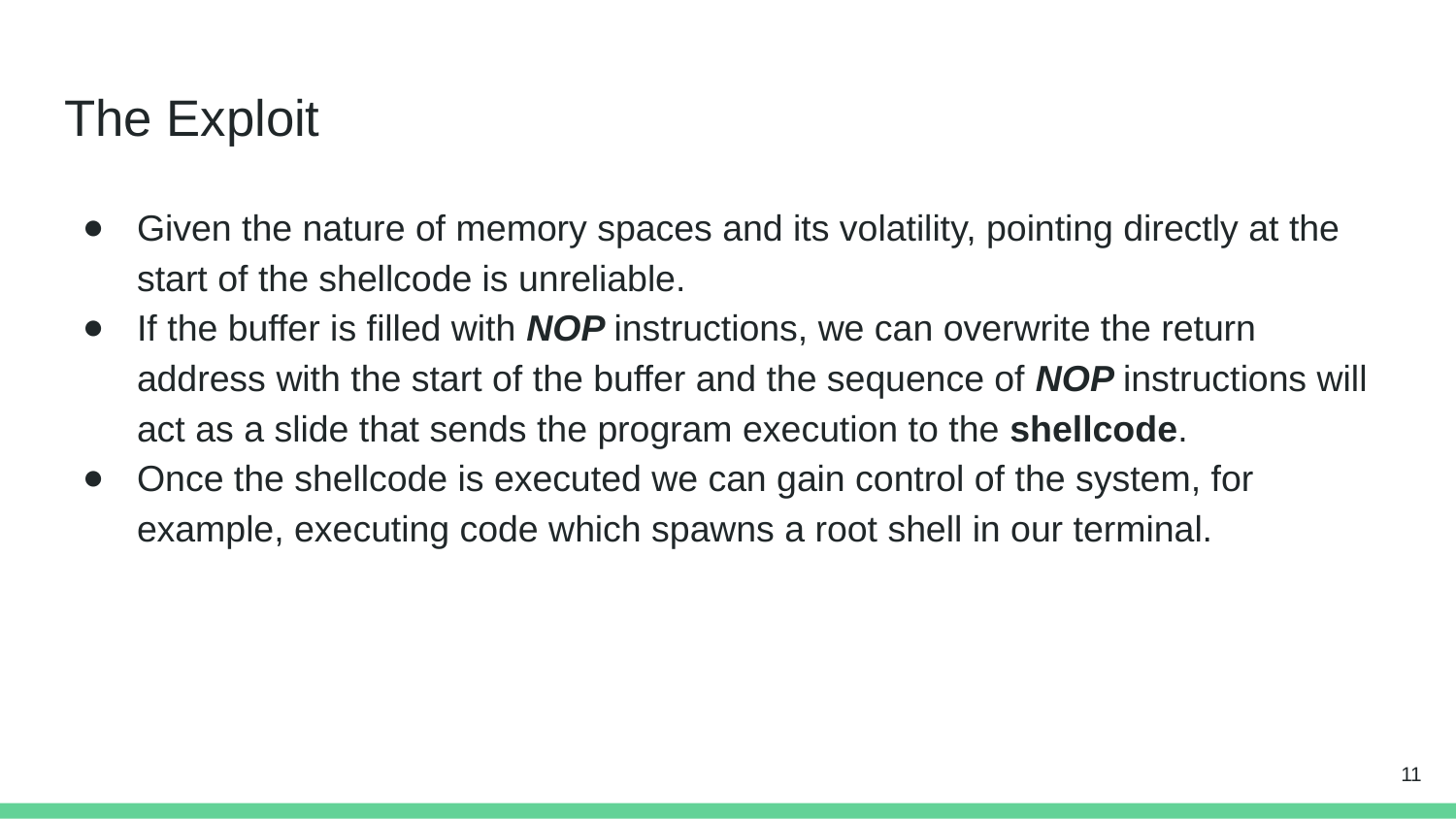

# The Exploit
Given the nature of memory spaces and its volatility, pointing directly at the start of the shellcode is unreliable.
If the buffer is filled with NOP instructions, we can overwrite the return address with the start of the buffer and the sequence of NOP instructions will act as a slide that sends the program execution to the shellcode.
Once the shellcode is executed we can gain control of the system, for example, executing code which spawns a root shell in our terminal.
11